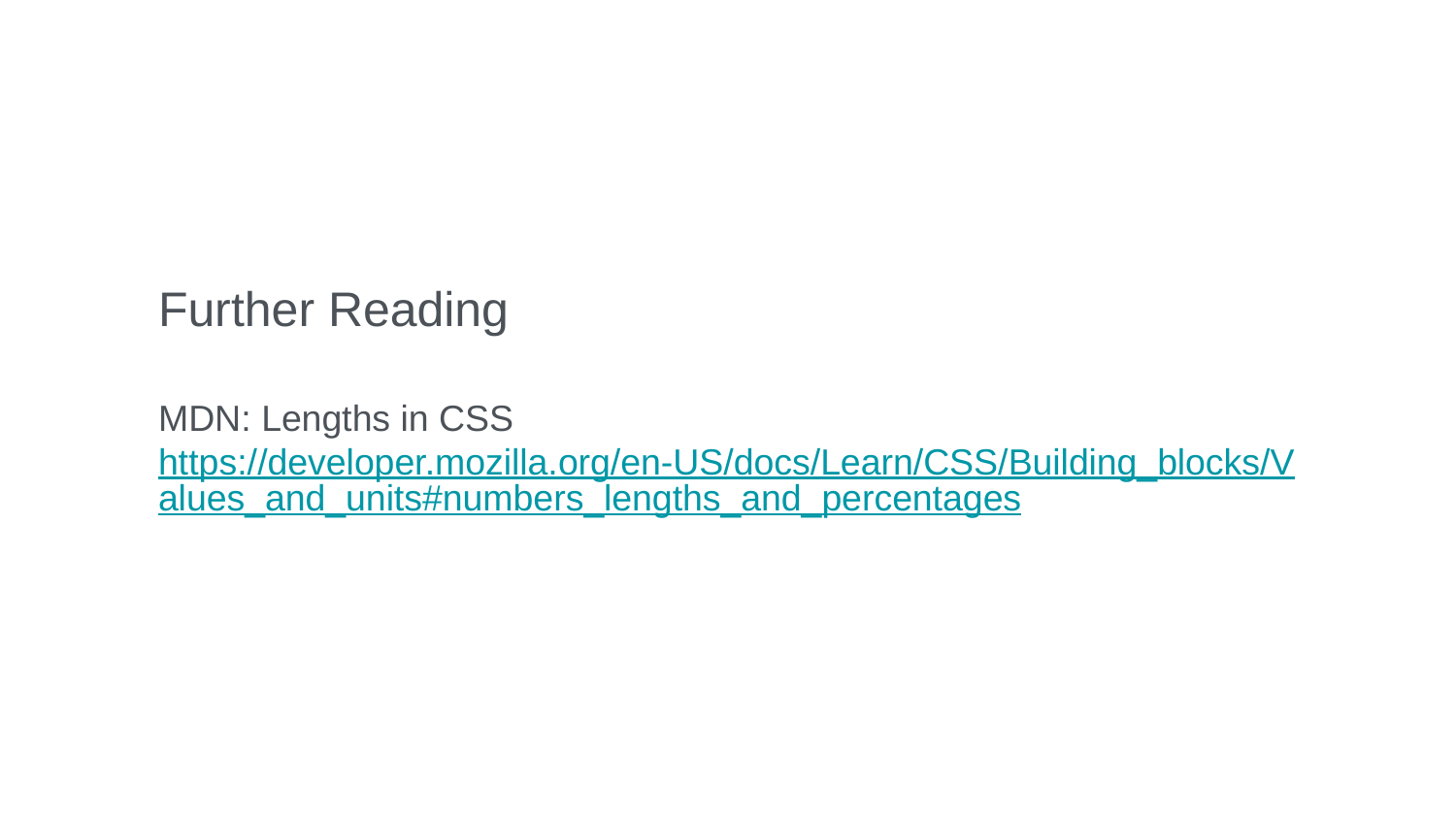

Further Reading

MDN: Lengths in CSS
https://developer.mozilla.org/en-US/docs/Learn/CSS/Building_blocks/Values_and_units#numbers_lengths_and_percentages